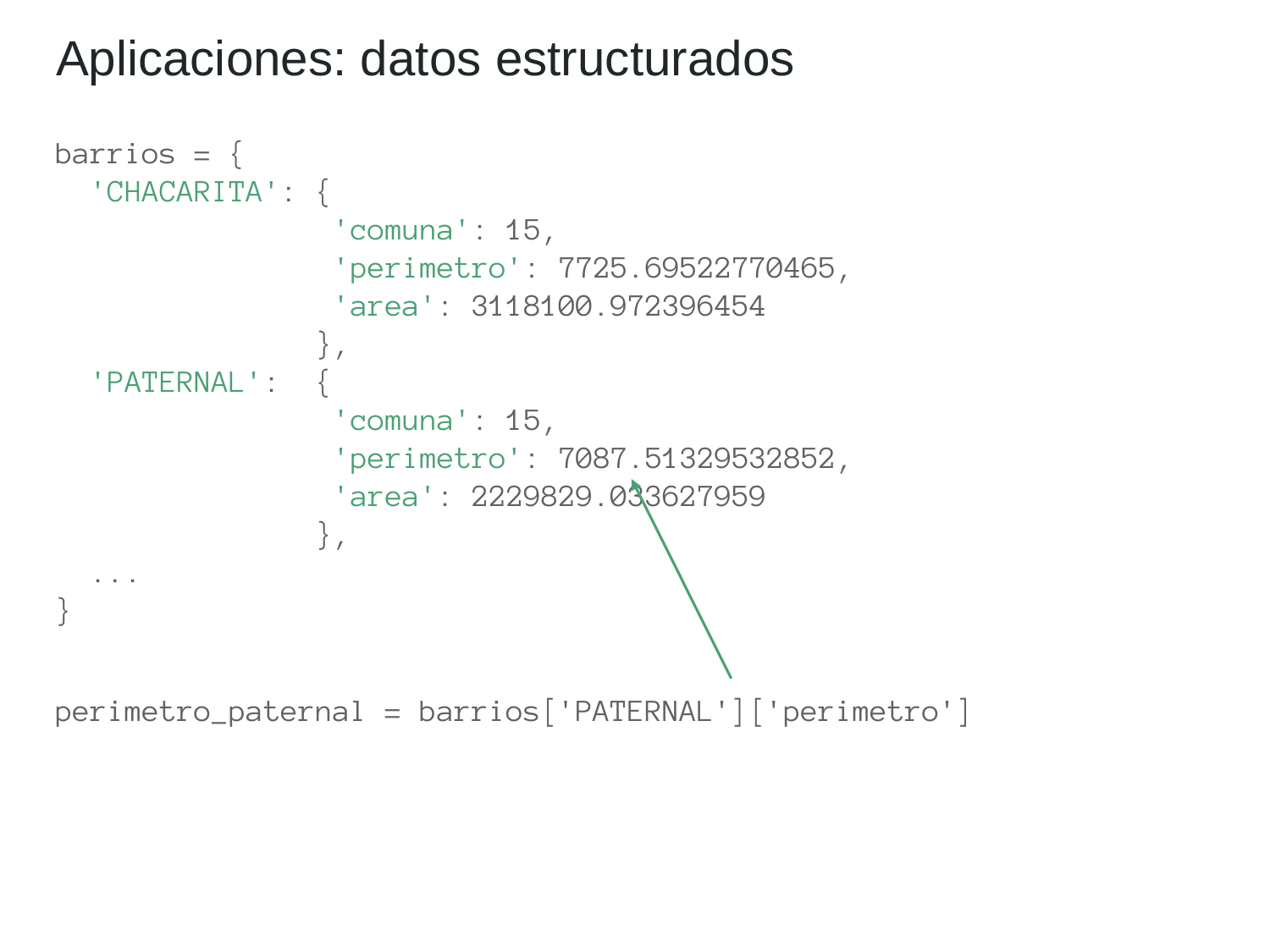

Aplicaciones: datos estructurados
barrios = {
  'CHACARITA': {
                'comuna': 15,
                'perimetro': 7725.69522770465,
                'area': 3118100.972396454
               },
  'PATERNAL':  {
                'comuna': 15,
                'perimetro': 7087.51329532852,
                'area': 2229829.033627959
               },
  ...
}
perimetro_paternal = barrios['PATERNAL']['perimetro']